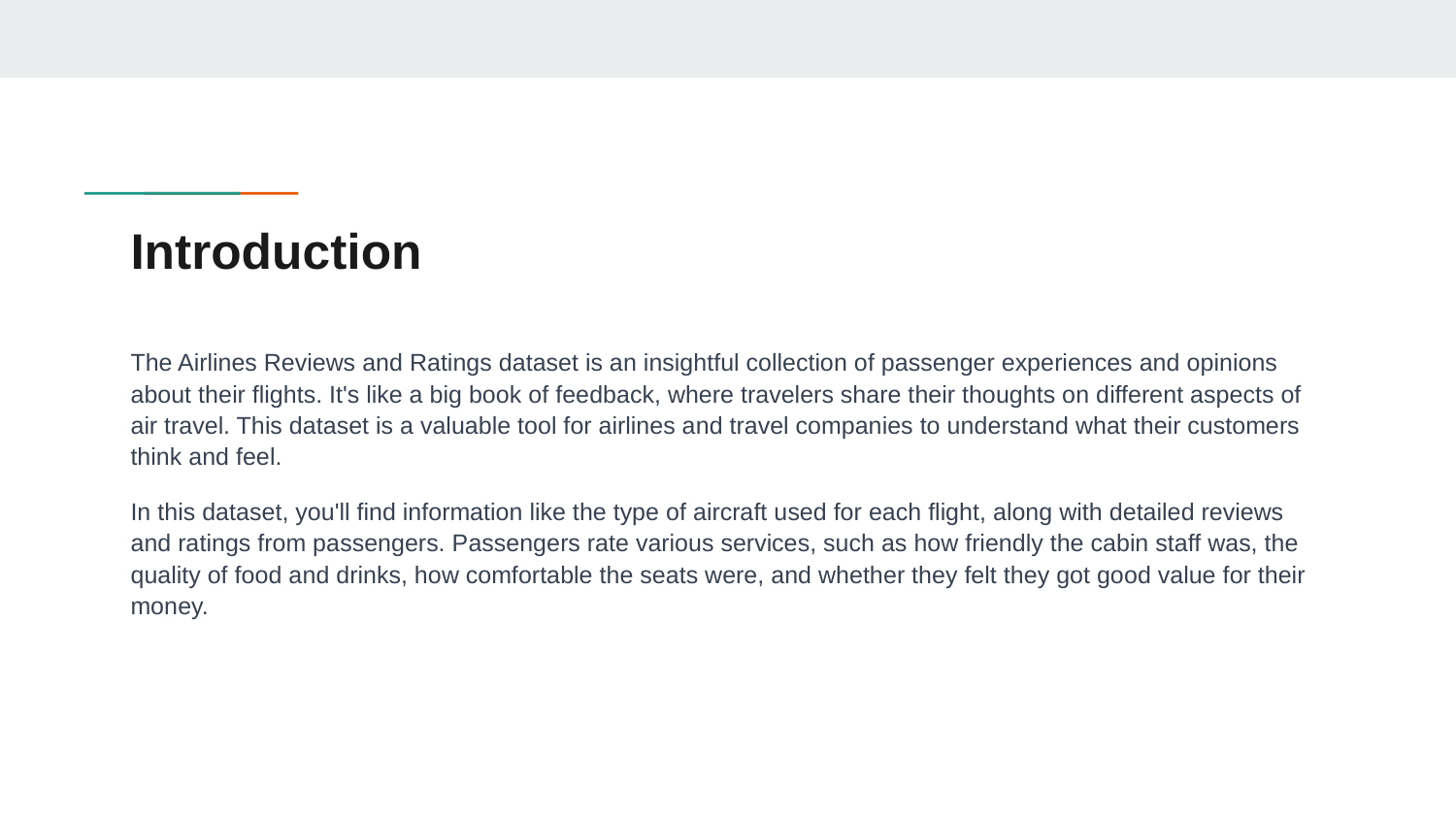

# Introduction
The Airlines Reviews and Ratings dataset is an insightful collection of passenger experiences and opinions about their flights. It's like a big book of feedback, where travelers share their thoughts on different aspects of air travel. This dataset is a valuable tool for airlines and travel companies to understand what their customers think and feel.
In this dataset, you'll find information like the type of aircraft used for each flight, along with detailed reviews and ratings from passengers. Passengers rate various services, such as how friendly the cabin staff was, the quality of food and drinks, how comfortable the seats were, and whether they felt they got good value for their money.